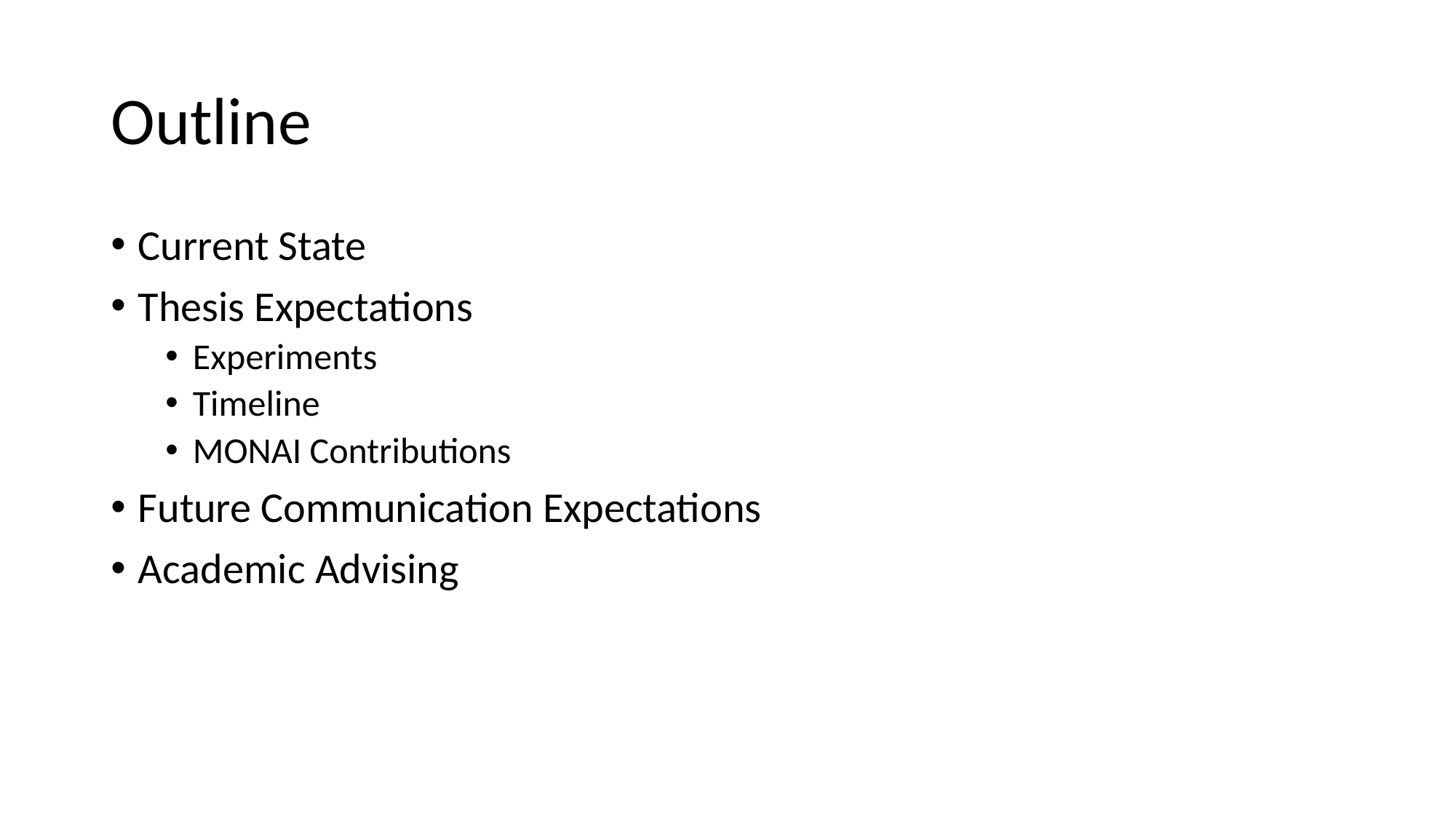

# Outline
Current State
Thesis Expectations
Experiments
Timeline
MONAI Contributions
Future Communication Expectations
Academic Advising